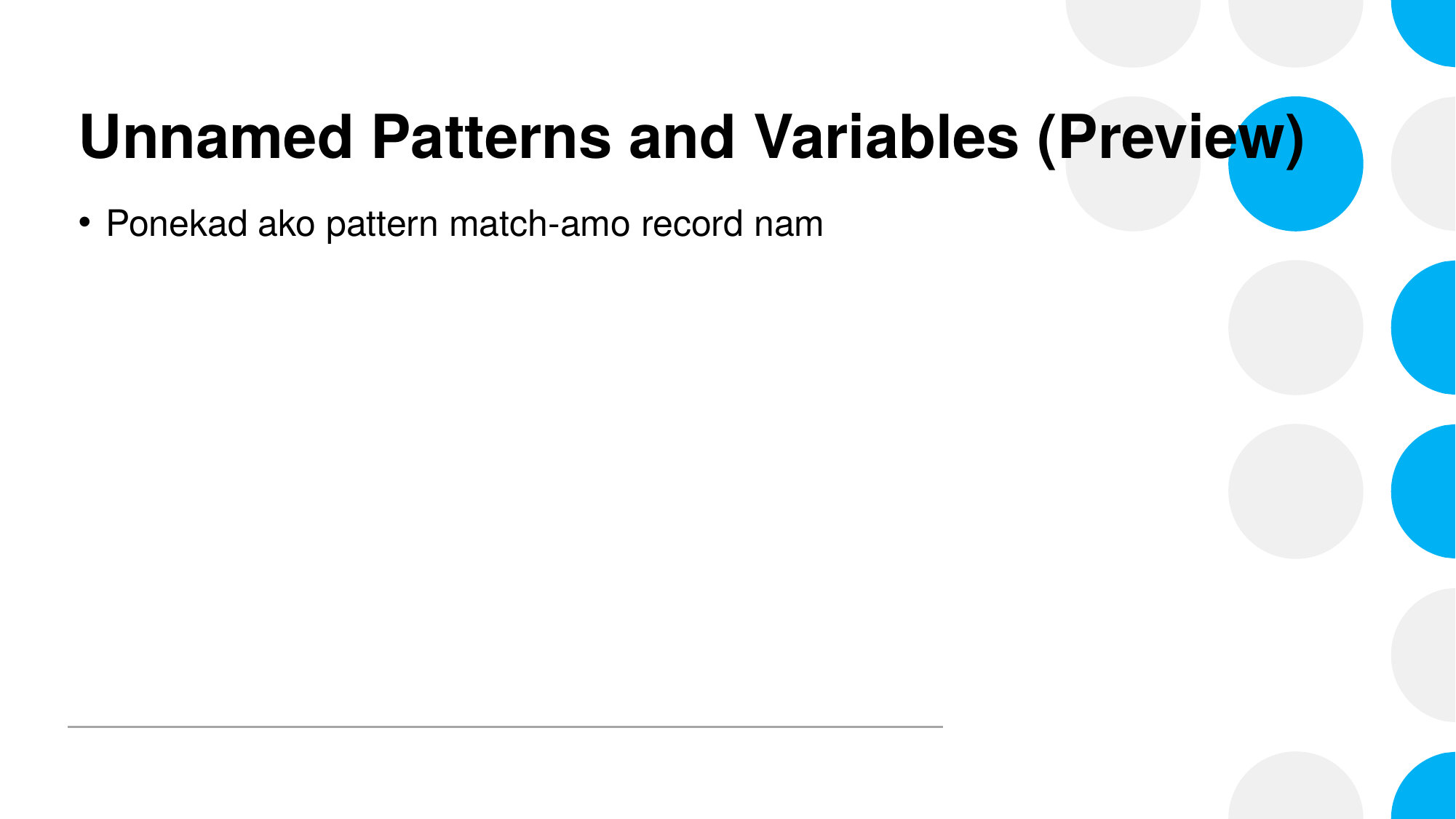

# Unnamed Patterns and Variables (Preview)
Ponekad ako pattern match-amo record nam